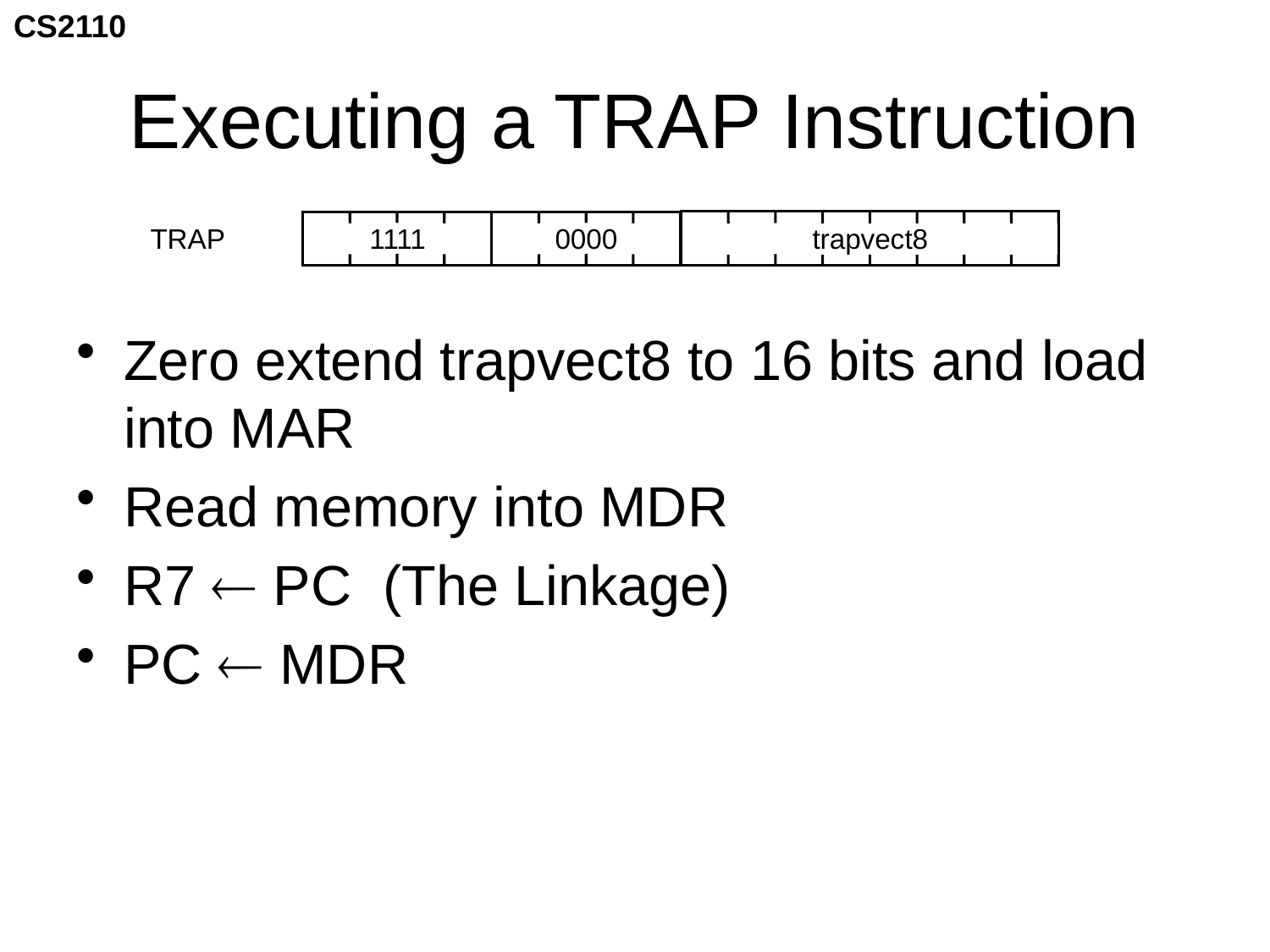

# Executing a TRAP Instruction

TRAP
1111
0000
trapvect8
Zero extend trapvect8 to 16 bits and load into MAR
Read memory into MDR
R7 ← PC  (The Linkage)
PC ← MDR